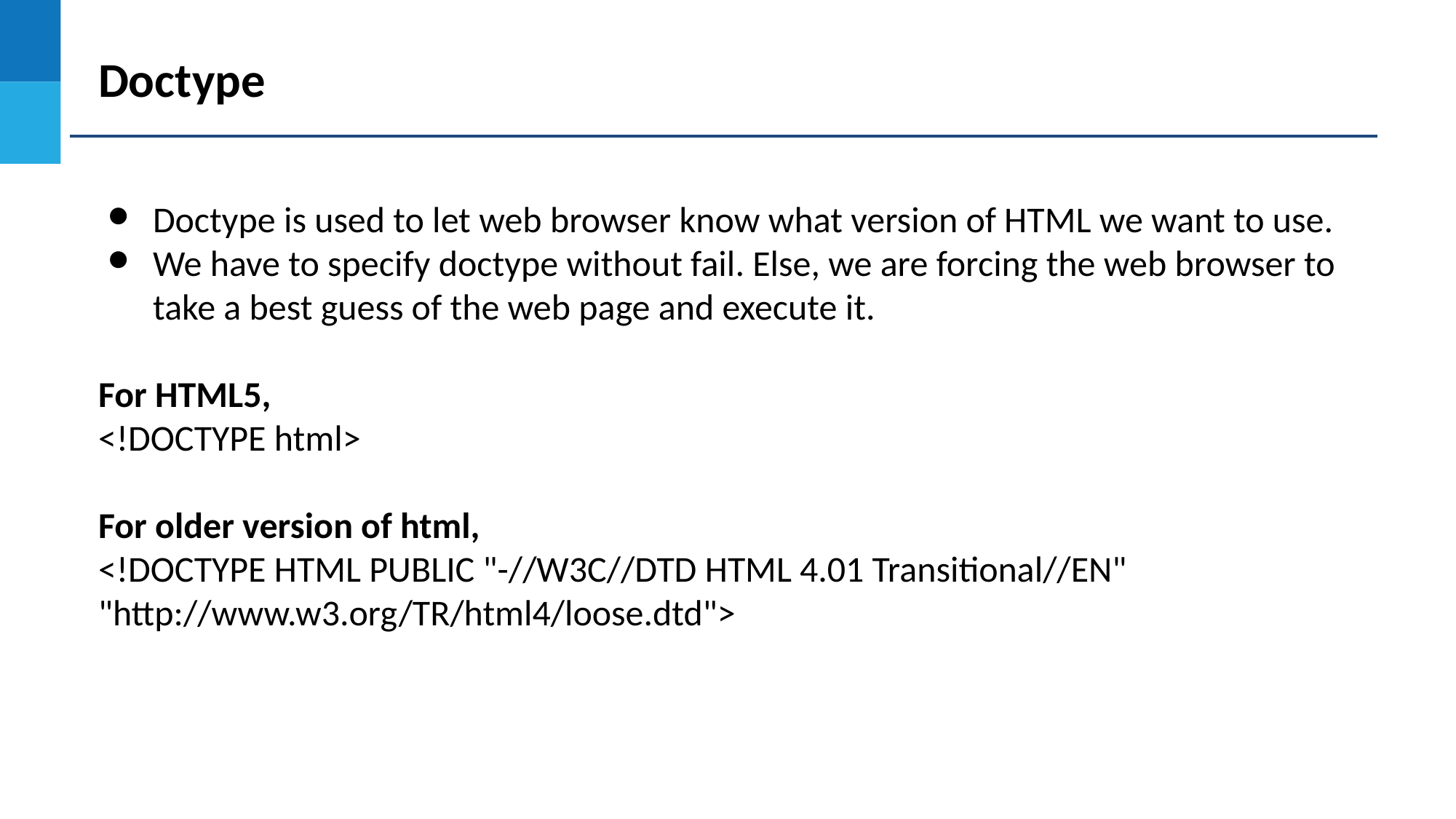

Doctype
Doctype is used to let web browser know what version of HTML we want to use.
We have to specify doctype without fail. Else, we are forcing the web browser to take a best guess of the web page and execute it.

For HTML5,
<!DOCTYPE html>

For older version of html,
<!DOCTYPE HTML PUBLIC "-//W3C//DTD HTML 4.01 Transitional//EN"
"http://www.w3.org/TR/html4/loose.dtd">